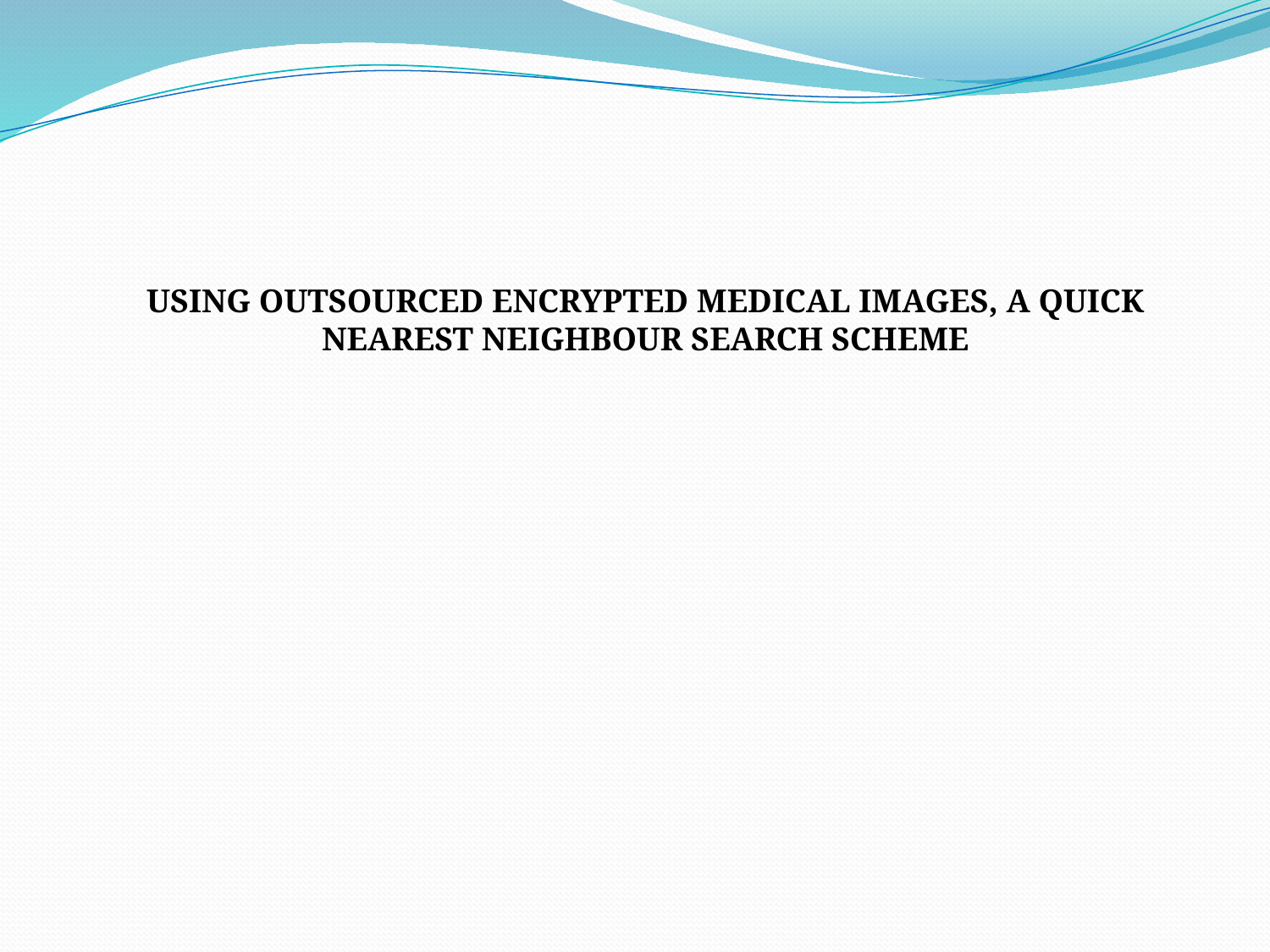

USING OUTSOURCED ENCRYPTED MEDICAL IMAGES, A QUICK NEAREST NEIGHBOUR SEARCH SCHEME